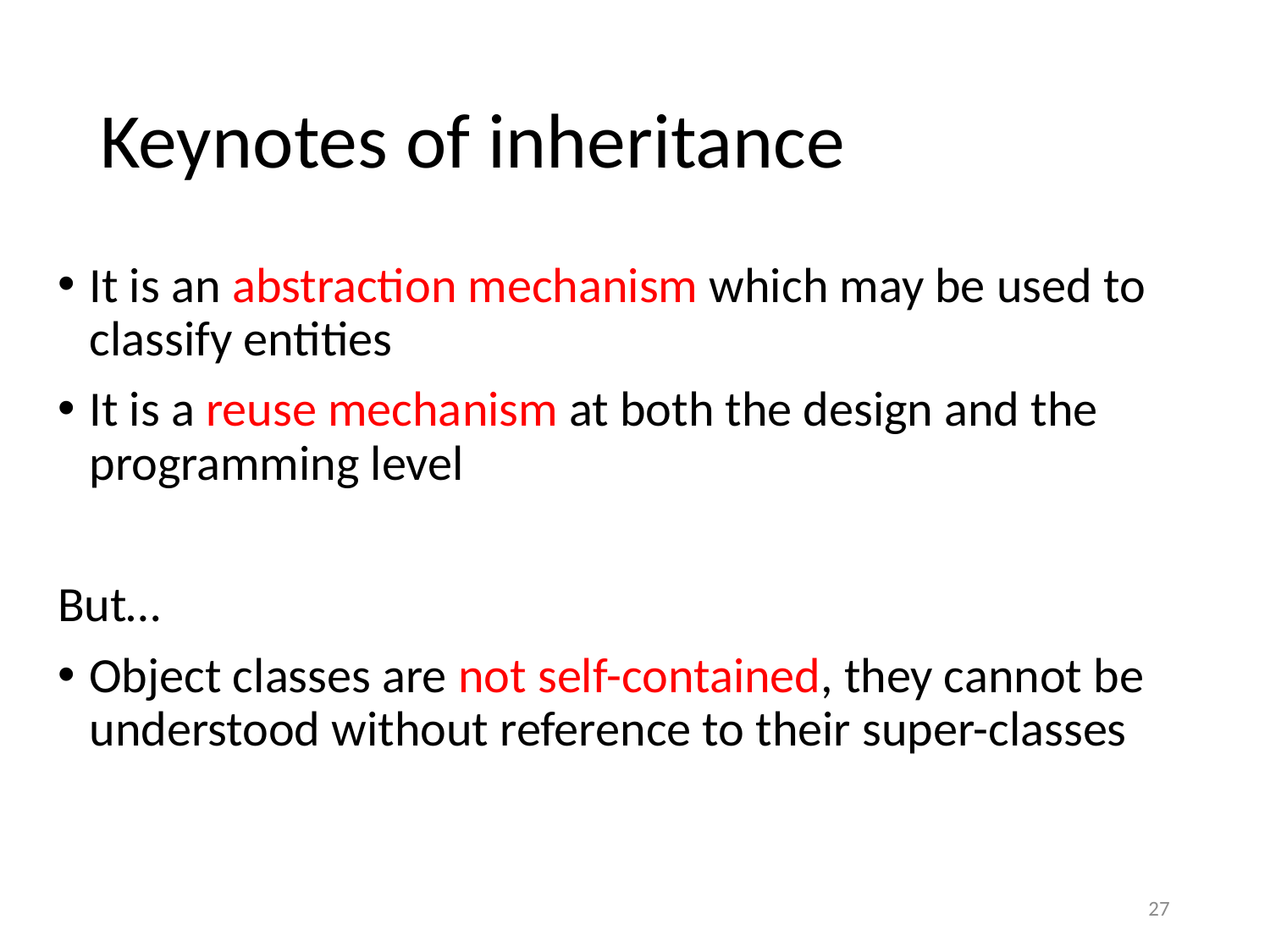

# Keynotes of inheritance
It is an abstraction mechanism which may be used to classify entities
It is a reuse mechanism at both the design and the programming level

But…
Object classes are not self-contained, they cannot be understood without reference to their super-classes

27